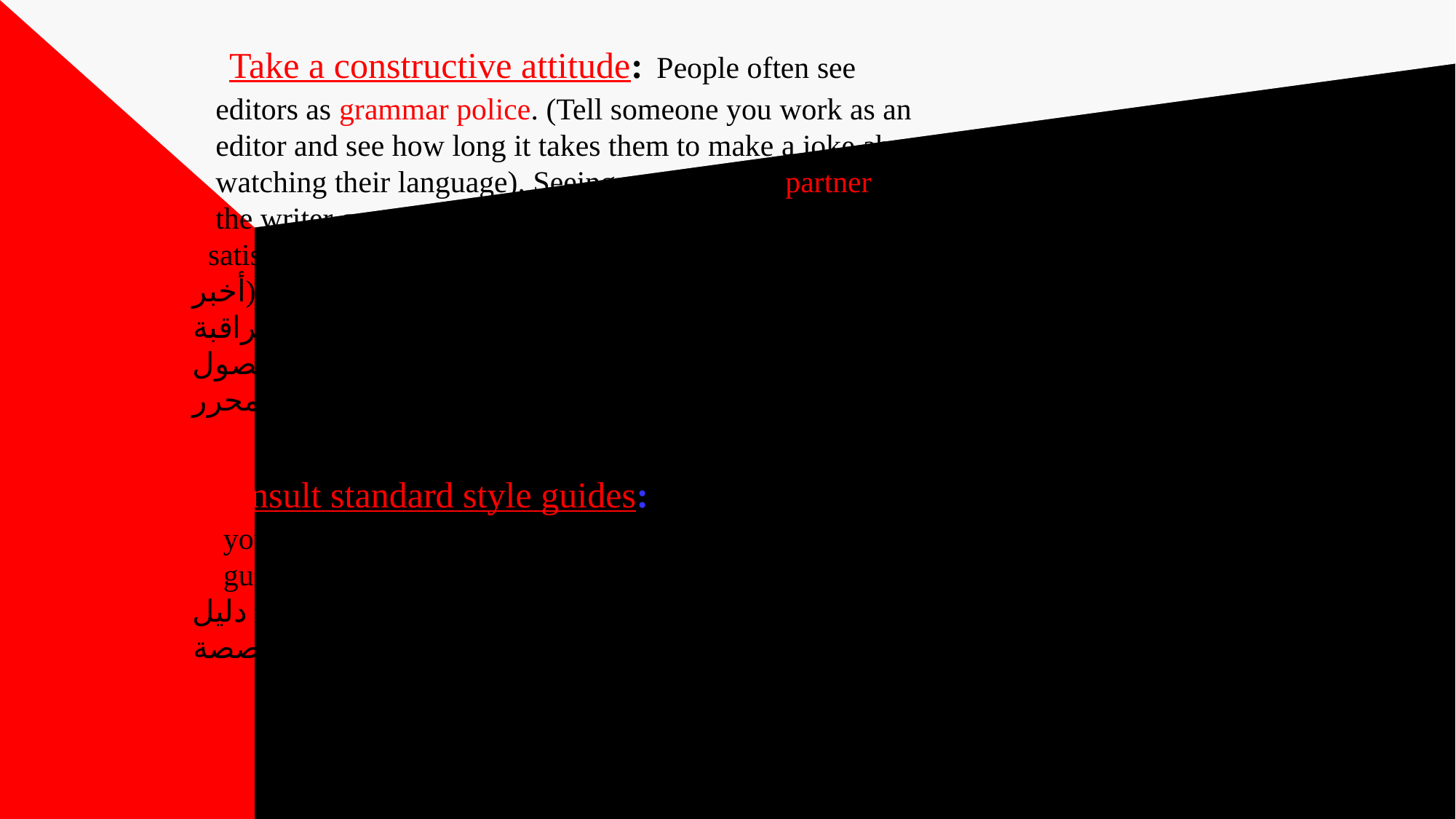

# Take a constructive attitude: People often see editors as grammar police. (Tell someone you work as an editor and see how long it takes them to make a joke about watching their language). Seeing yourself as a partner with the writer can take you a long way toward having a satisfying experience as an editor. اتخذ موقفًا بناءً: غالبًا ما ينظر الناس إلى المحررين باعتبارهم شرطة قواعد اللغة. (أخبر شخصًا ما أنك تعمل كمحرر وانظر إلى المدة التي يستغرقها ليقول نكتة حول مراقبة لغته). إن رؤية نفسك كشريك للكاتب يمكن أن يأخذك إلى طريق طويل نحو الحصول على تجربة مرضية كمحرر. Consult standard style guides: when controversies occur you need to consult a general style guide, in house style guides, or specialized reference works. راجع أدلة الأسلوب القياسية: عندما تحدث الخلافات، فأنت بحاجة إلى استشارة دليل أسلوب عام، أو أدلة أسلوب داخلية، أو أعمال مرجعية متخصصة.